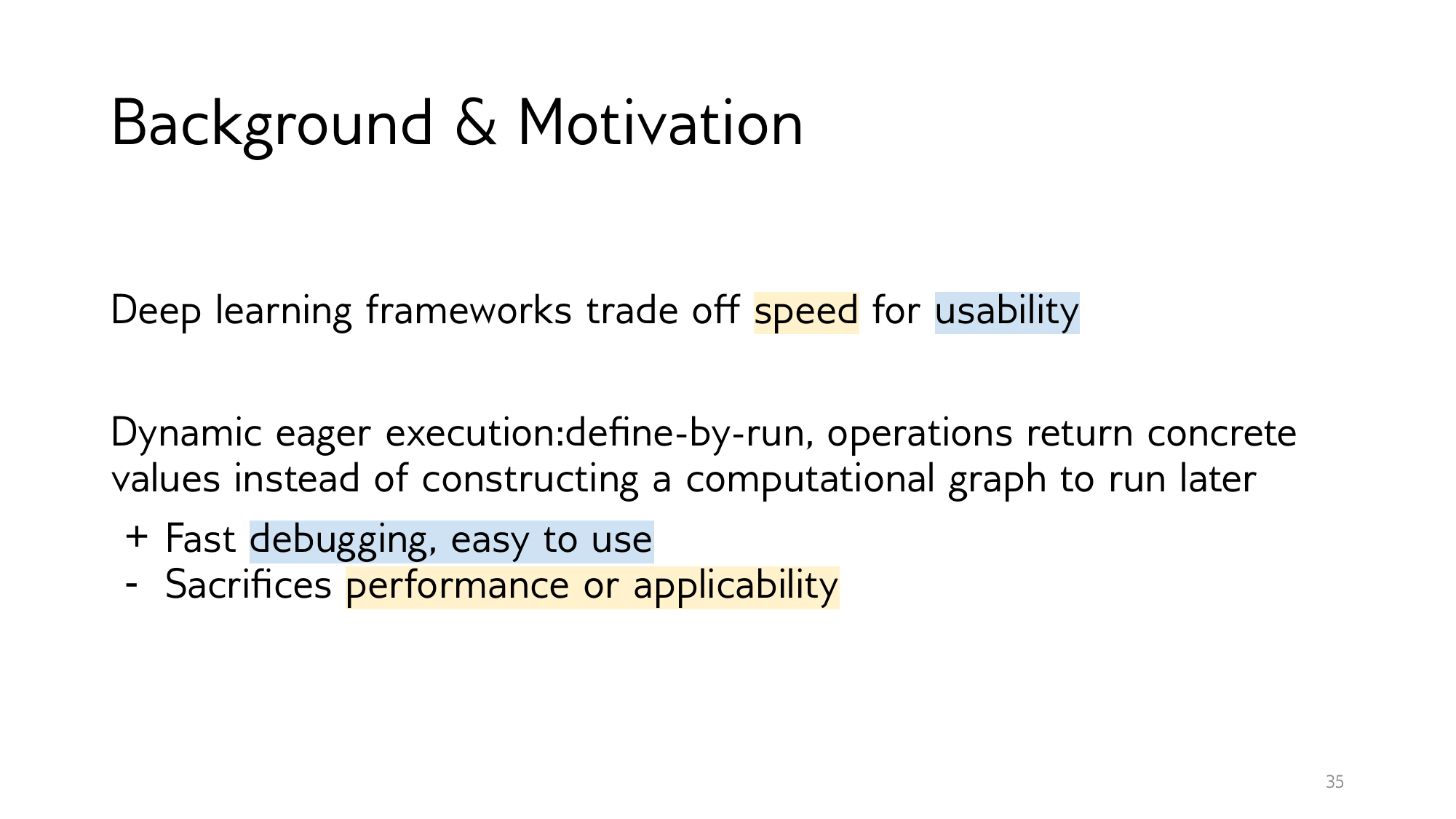

# Background & Motivation
Deep learning frameworks trade off speed for usability

Dynamic eager execution:define-by-run, operations return concrete values instead of constructing a computational graph to run later
Fast debugging, easy to use
Sacrifices performance or applicability

35